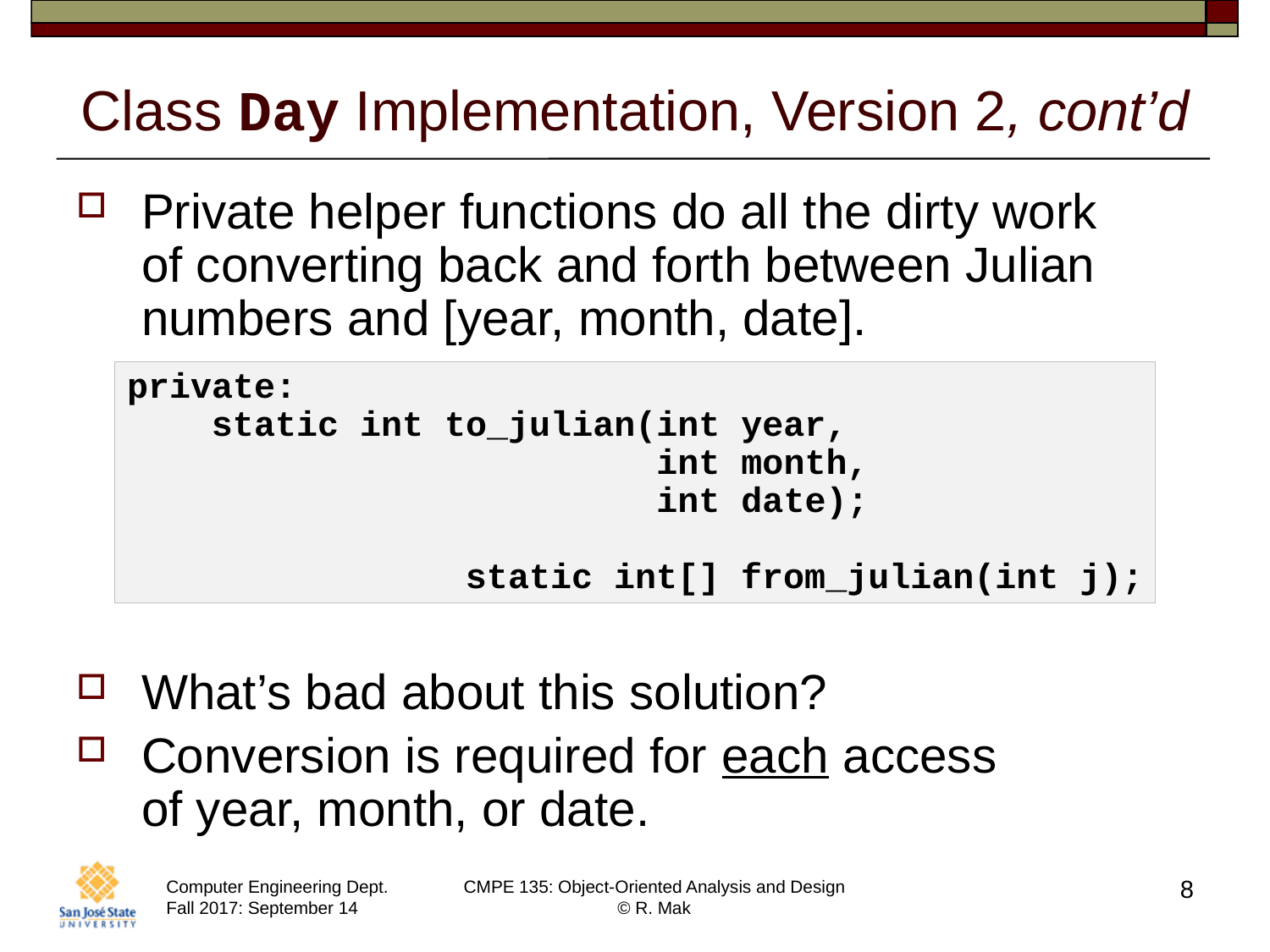

# Class Day Implementation, Version 2, cont’d
Private helper functions do all the dirty work
of converting back and forth between Julian numbers and [year, month, date].

What’s bad about this solution?
Conversion is required for each access
of year, month, or date.
private:
    static int to_julian(int year,
                         int month,
                         int date);

    static int[] from_julian(int j);
8